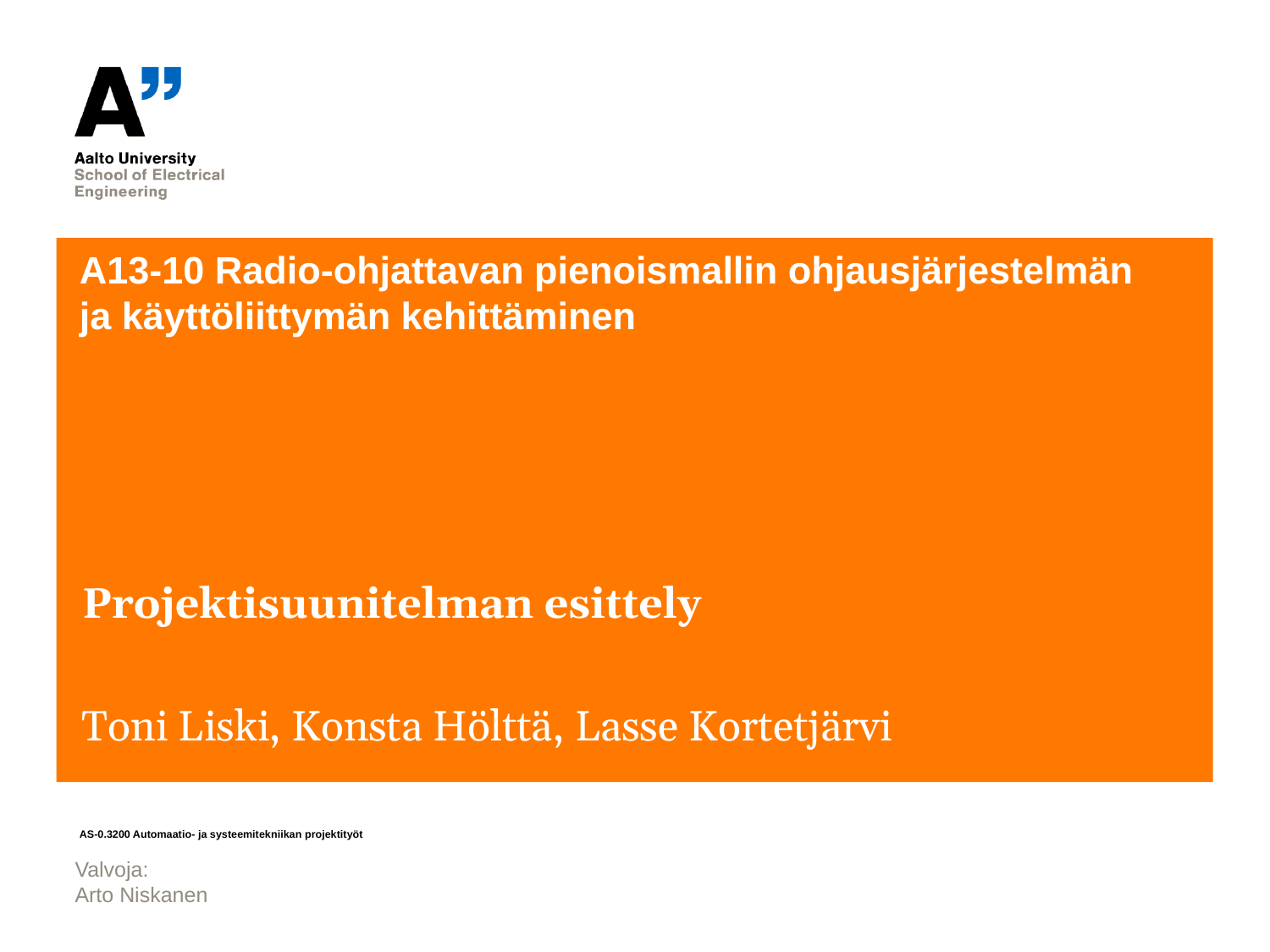

# A13-10 Radio-ohjattavan pienoismallin ohjausjärjestelmän ja käyttöliittymän kehittäminen
Projektisuunitelman esittely

Toni Liski, Konsta Hölttä, Lasse Kortetjärvi

AS-0.3200 Automaatio- ja systeemitekniikan projektityöt

Valvoja:
Arto Niskanen